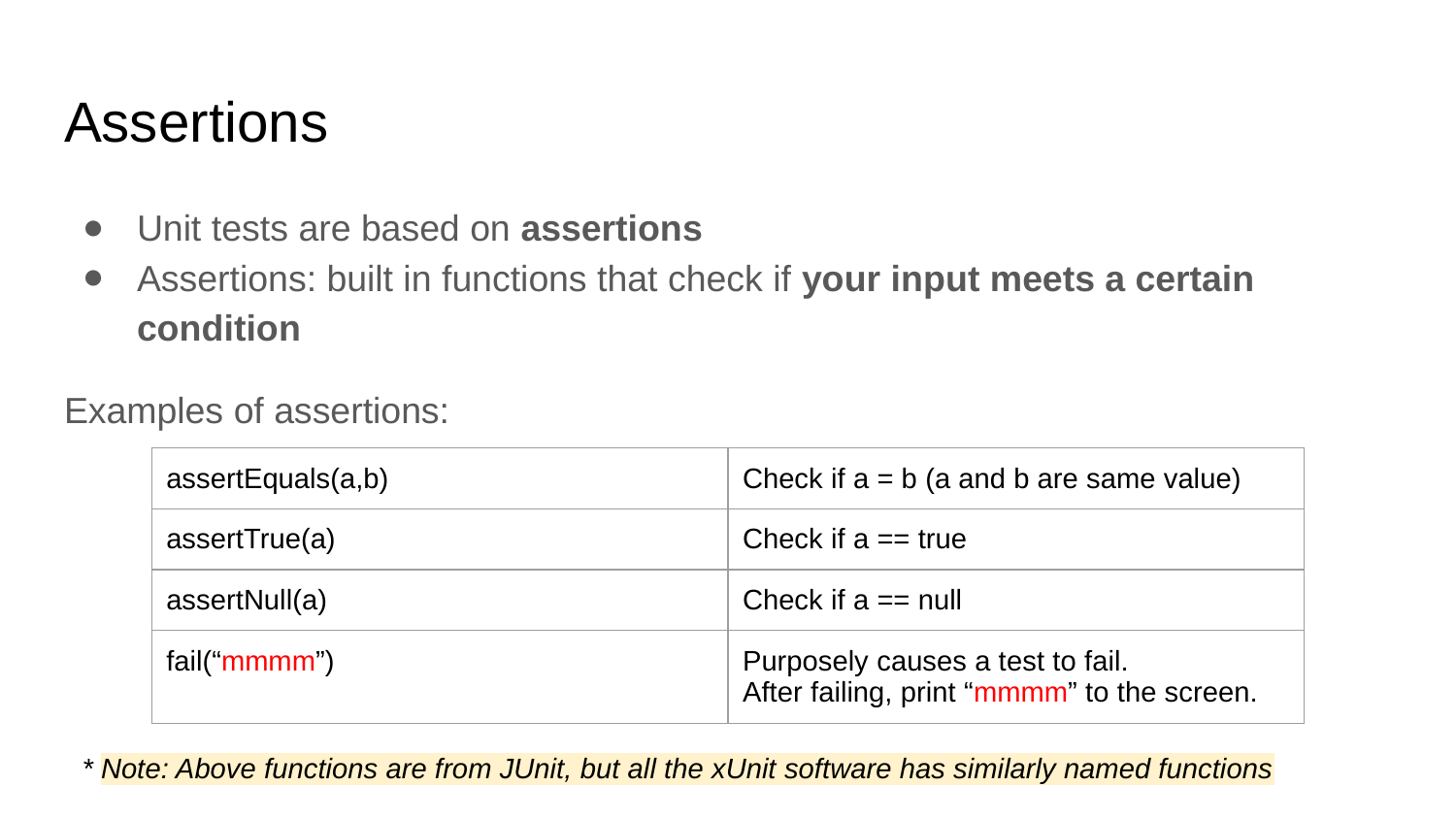

# Assertions
Unit tests are based on assertions
Assertions: built in functions that check if your input meets a certain condition
Examples of assertions:

| assertEquals(a,b) | Check if a = b (a and b are same value) |
| --- | --- |
| assertTrue(a) | Check if a == true |
| assertNull(a) | Check if a == null |
| fail(“mmmm”) | Purposely causes a test to fail. After failing, print “mmmm” to the screen. |
* Note: Above functions are from JUnit, but all the xUnit software has similarly named functions